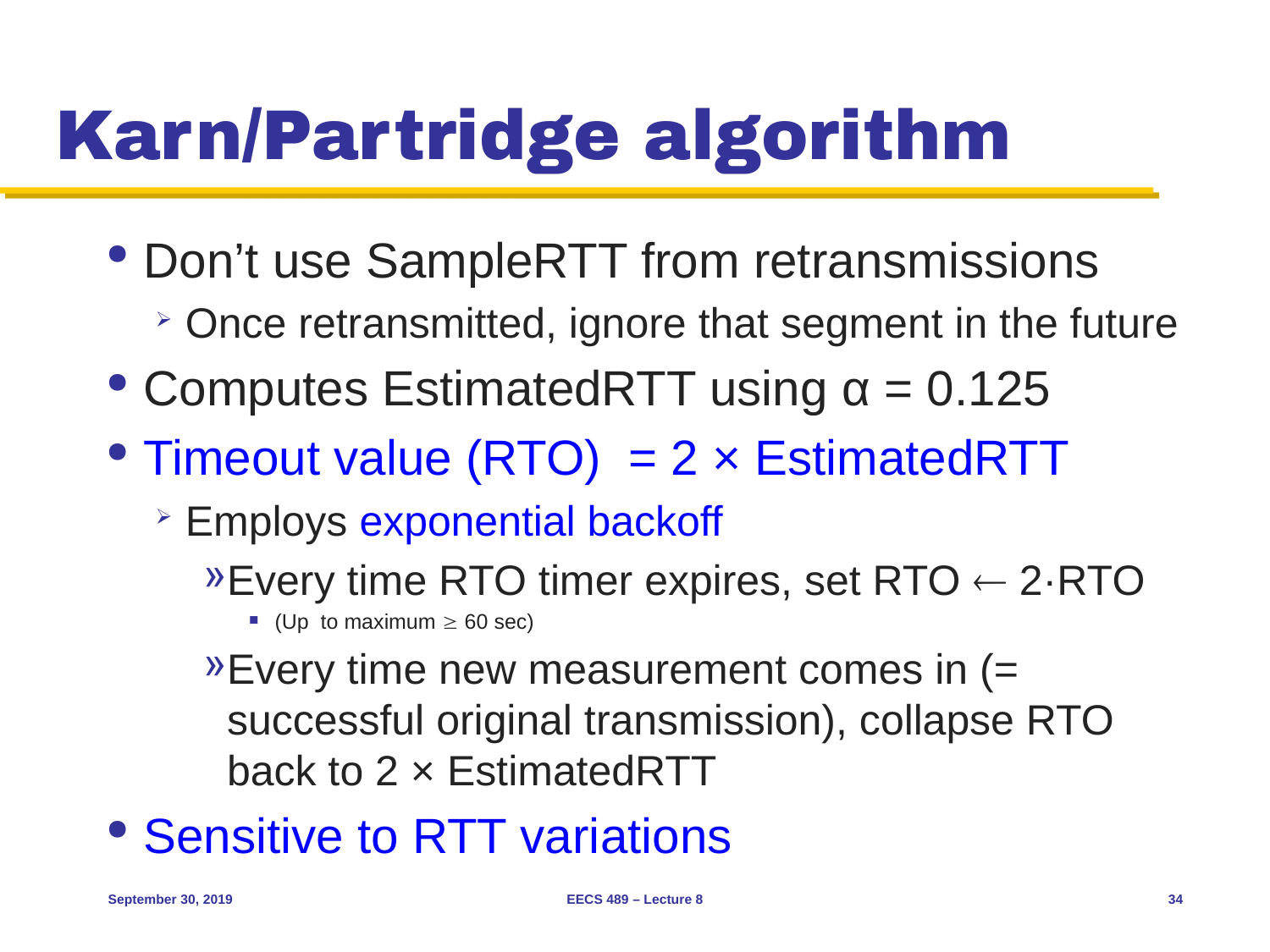

# Karn/Partridge algorithm
Don’t use SampleRTT from retransmissions
Once retransmitted, ignore that segment in the future
Computes EstimatedRTT using α = 0.125
Timeout value (RTO)  = 2 × EstimatedRTT
Employs exponential backoff
Every time RTO timer expires, set RTO ← 2·RTO
(Up  to maximum ≥ 60 sec)
Every time new measurement comes in (= successful original transmission), collapse RTO back to 2 × EstimatedRTT
Sensitive to RTT variations

September 30, 2019
EECS 489 – Lecture 8
34